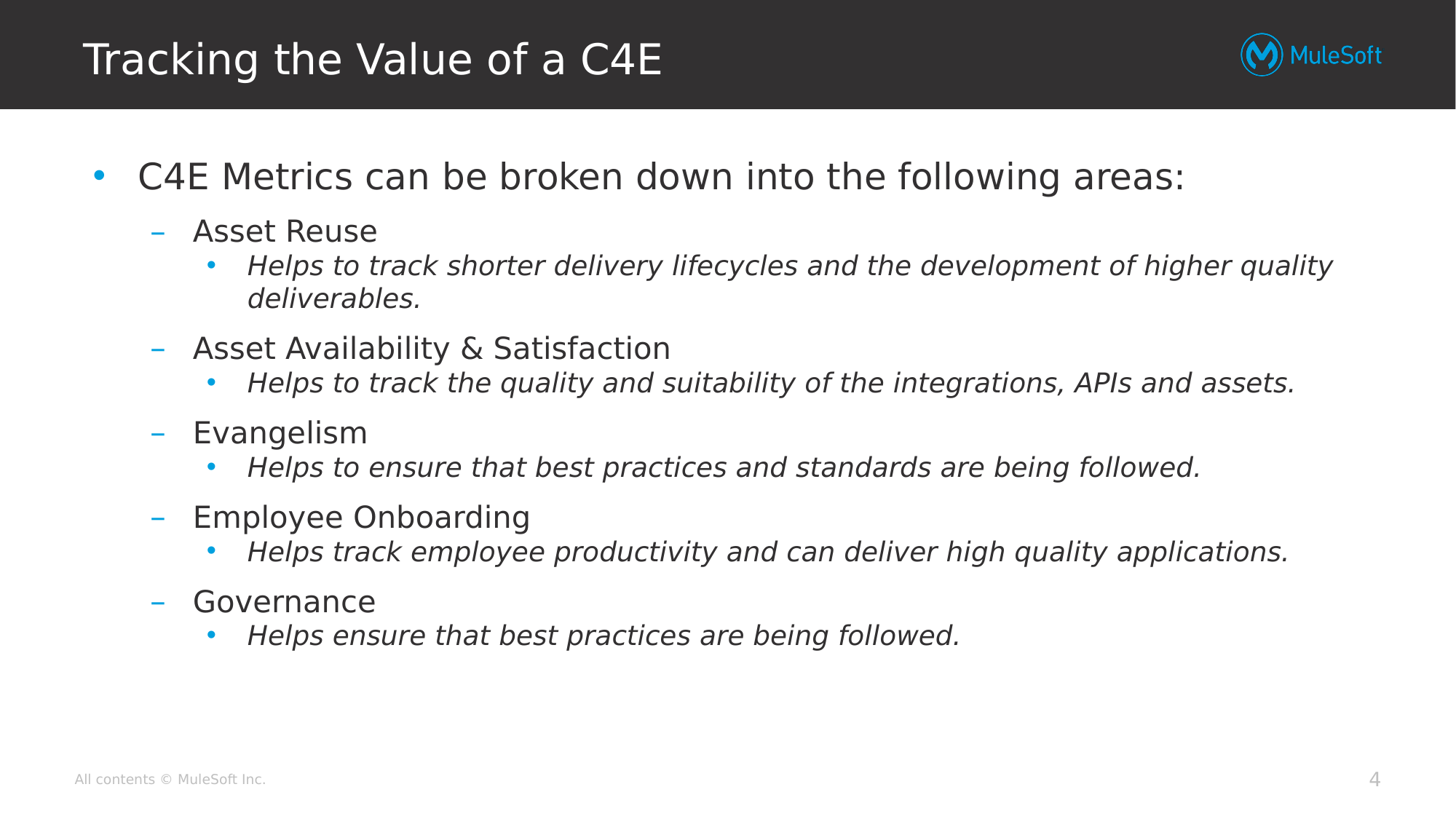

# Tracking the Value of a C4E
C4E Metrics can be broken down into the following areas:
Asset Reuse
Helps to track shorter delivery lifecycles and the development of higher quality deliverables.
Asset Availability & Satisfaction
Helps to track the quality and suitability of the integrations, APIs and assets.
Evangelism
Helps to ensure that best practices and standards are being followed.
Employee Onboarding
Helps track employee productivity and can deliver high quality applications.
Governance
Helps ensure that best practices are being followed.

4